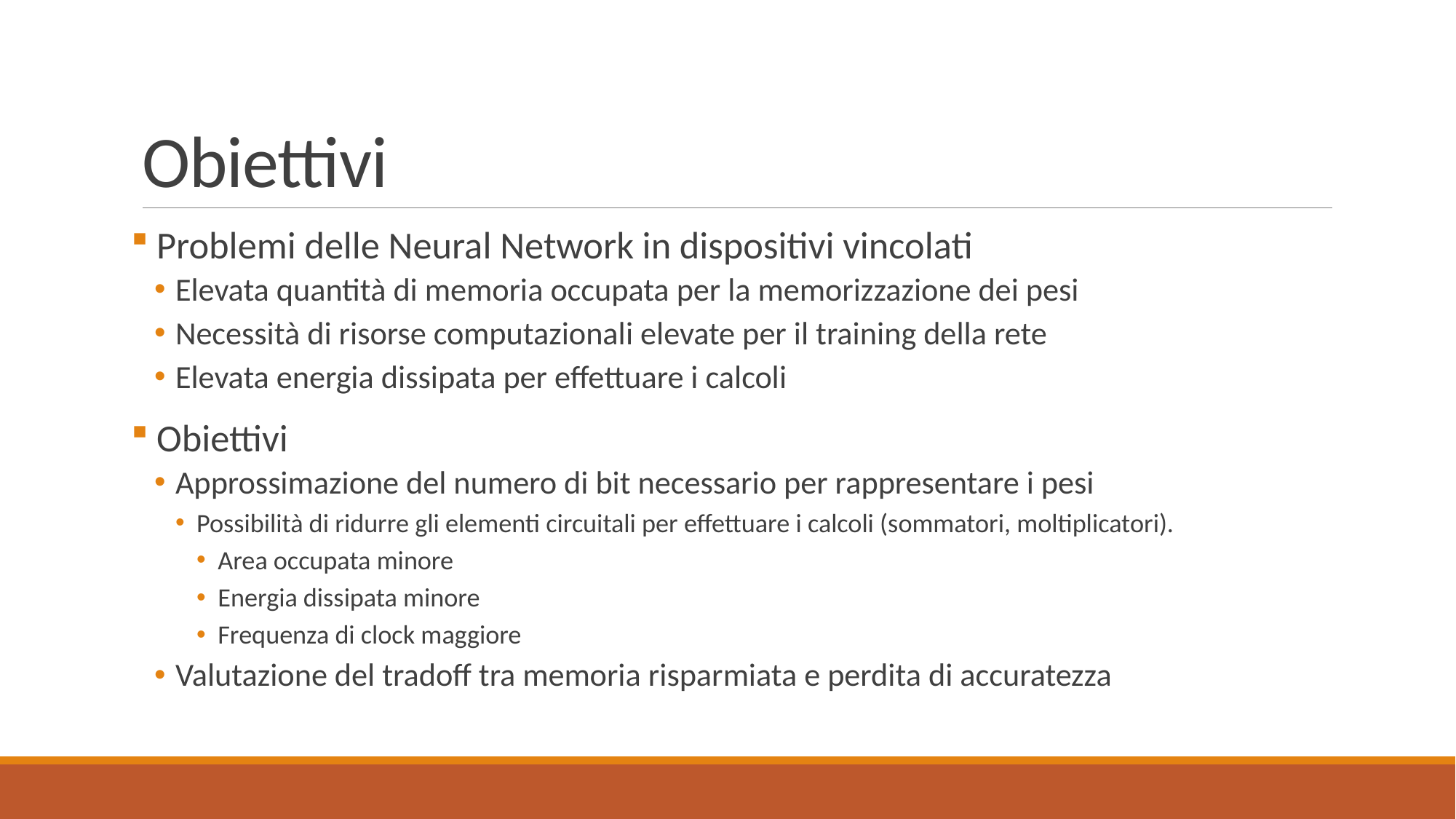

# Obiettivi
 Problemi delle Neural Network in dispositivi vincolati
Elevata quantità di memoria occupata per la memorizzazione dei pesi
Necessità di risorse computazionali elevate per il training della rete
Elevata energia dissipata per effettuare i calcoli
 Obiettivi
Approssimazione del numero di bit necessario per rappresentare i pesi
Possibilità di ridurre gli elementi circuitali per effettuare i calcoli (sommatori, moltiplicatori).
Area occupata minore
Energia dissipata minore
Frequenza di clock maggiore
Valutazione del tradoff tra memoria risparmiata e perdita di accuratezza